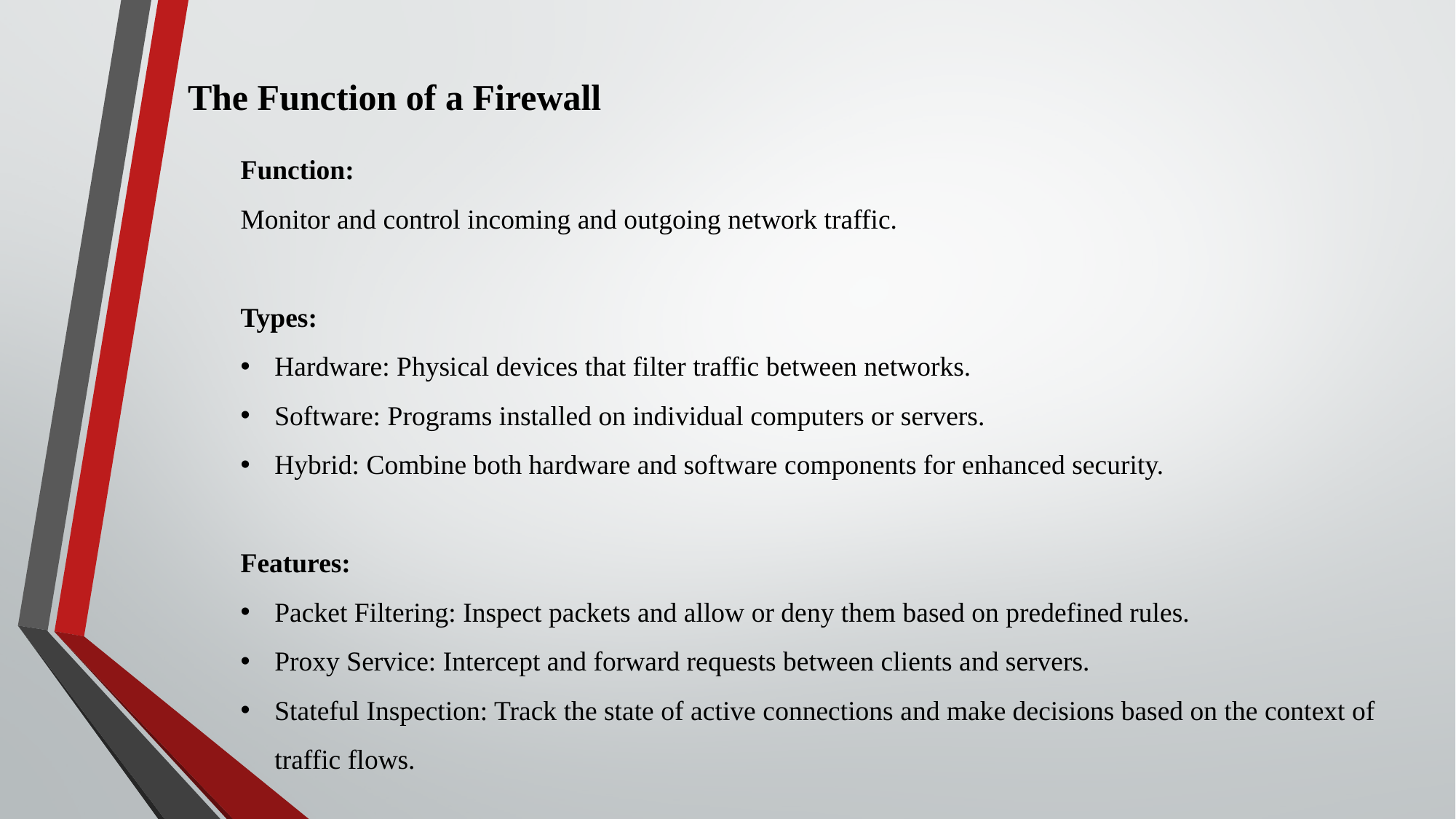

The Function of a Firewall
Function:
Monitor and control incoming and outgoing network traffic.

Types:
Hardware: Physical devices that filter traffic between networks.
Software: Programs installed on individual computers or servers.
Hybrid: Combine both hardware and software components for enhanced security.

Features:
Packet Filtering: Inspect packets and allow or deny them based on predefined rules.
Proxy Service: Intercept and forward requests between clients and servers.
Stateful Inspection: Track the state of active connections and make decisions based on the context of traffic flows.